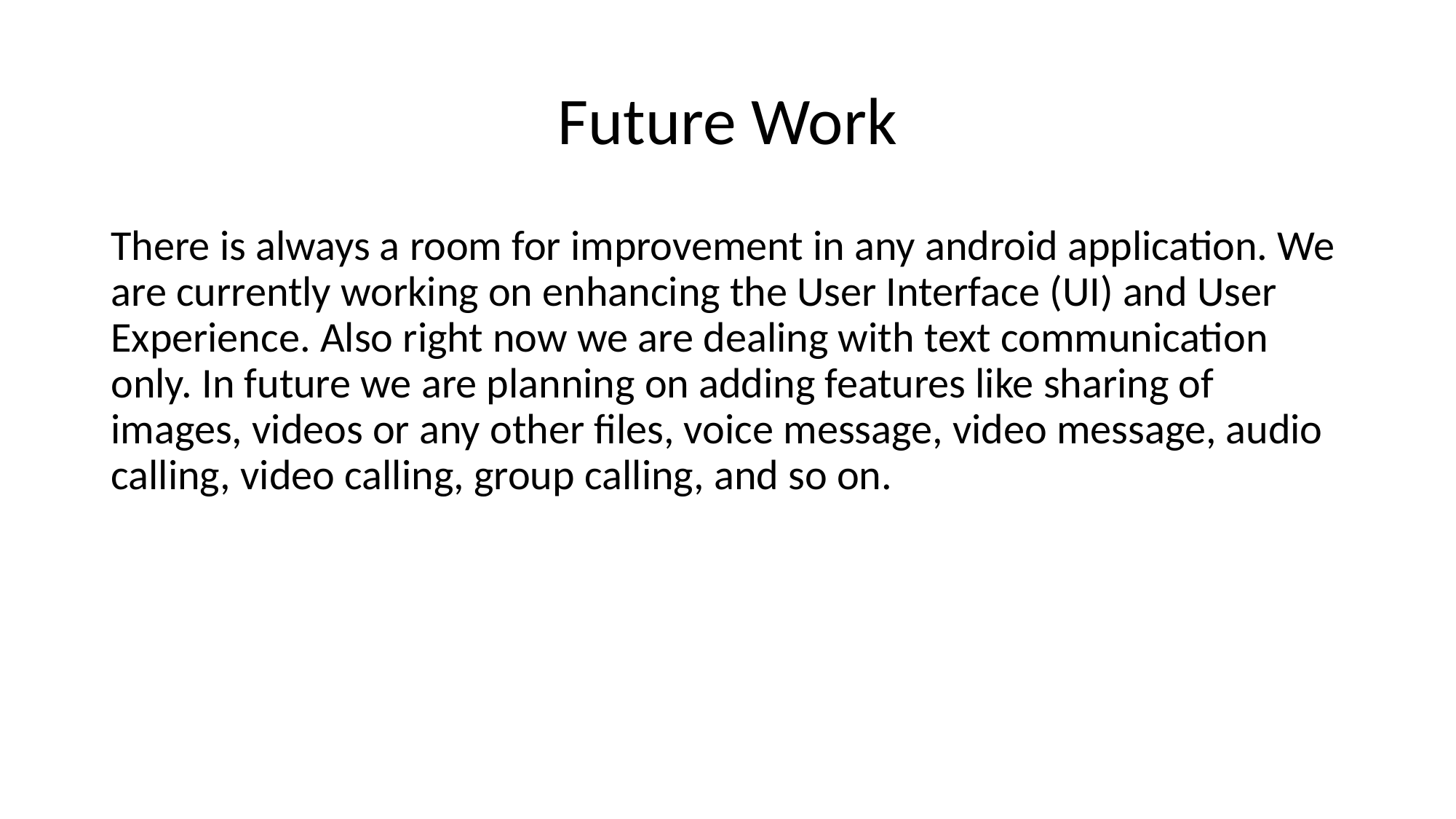

# Future Work
There is always a room for improvement in any android application. We are currently working on enhancing the User Interface (UI) and User Experience. Also right now we are dealing with text communication only. In future we are planning on adding features like sharing of images, videos or any other files, voice message, video message, audio calling, video calling, group calling, and so on.